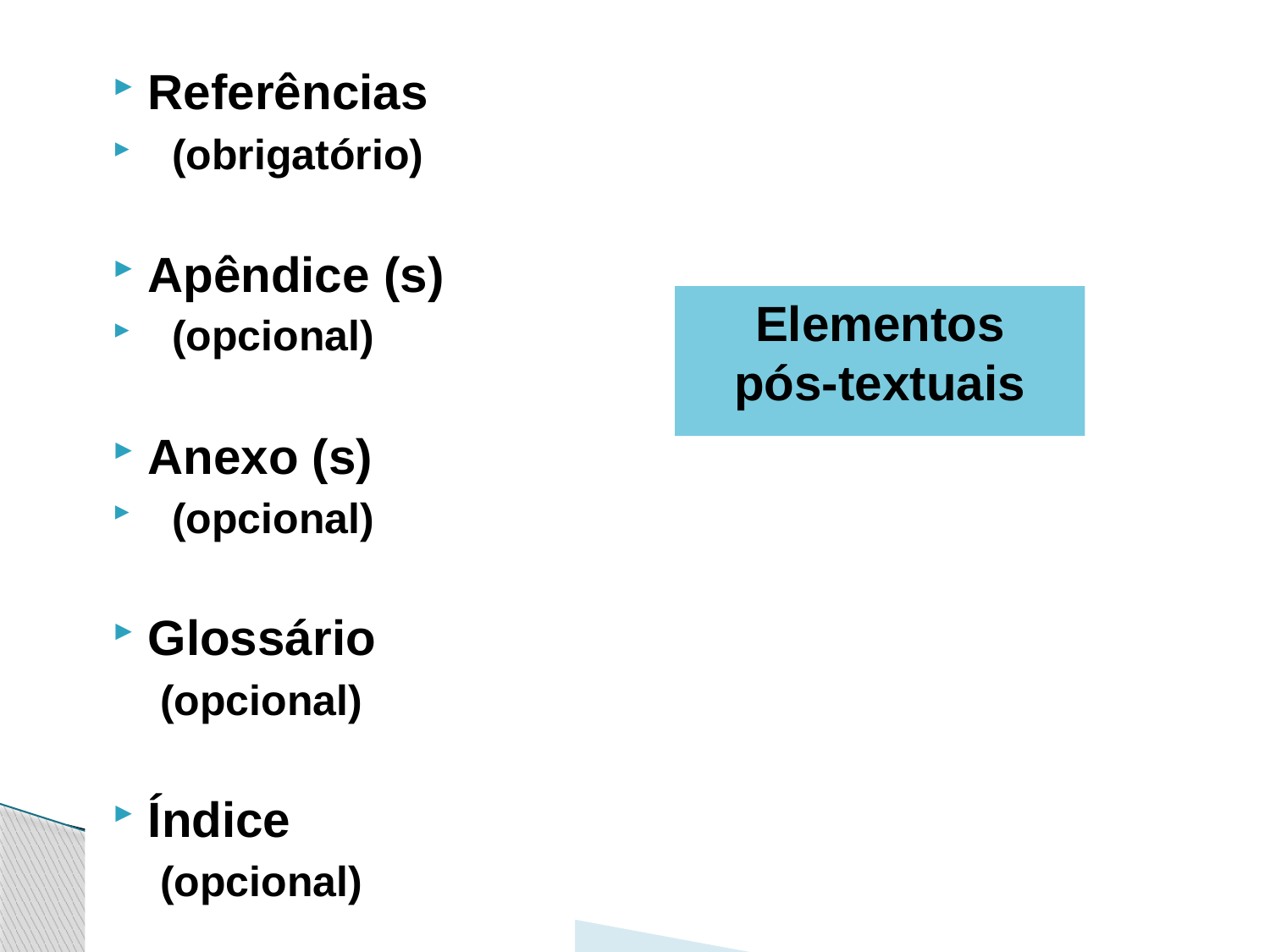

Referências
  (obrigatório)

Apêndice (s)
  (opcional)

Anexo (s)
  (opcional)

Glossário
    (opcional)

Índice
    (opcional)
Elementos
pós-textuais